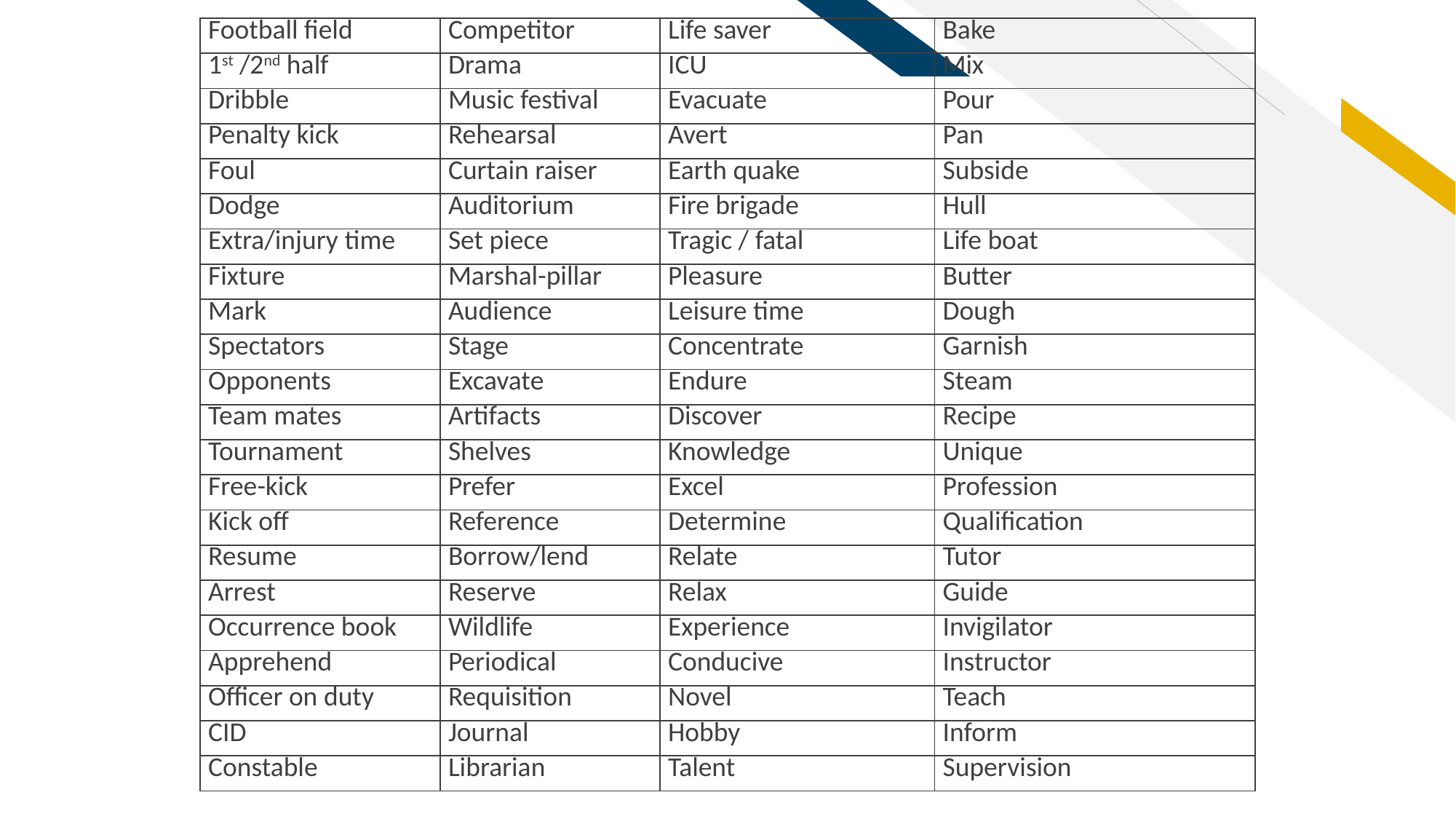

| Football field | Competitor | Life saver | Bake |
| --- | --- | --- | --- |
| 1st /2nd half | Drama | ICU | Mix |
| Dribble | Music festival | Evacuate | Pour |
| Penalty kick | Rehearsal | Avert | Pan |
| Foul | Curtain raiser | Earth quake | Subside |
| Dodge | Auditorium | Fire brigade | Hull |
| Extra/injury time | Set piece | Tragic / fatal | Life boat |
| Fixture | Marshal-pillar | Pleasure | Butter |
| Mark | Audience | Leisure time | Dough |
| Spectators | Stage | Concentrate | Garnish |
| Opponents | Excavate | Endure | Steam |
| Team mates | Artifacts | Discover | Recipe |
| Tournament | Shelves | Knowledge | Unique |
| Free-kick | Prefer | Excel | Profession |
| Kick off | Reference | Determine | Qualification |
| Resume | Borrow/lend | Relate | Tutor |
| Arrest | Reserve | Relax | Guide |
| Occurrence book | Wildlife | Experience | Invigilator |
| Apprehend | Periodical | Conducive | Instructor |
| Officer on duty | Requisition | Novel | Teach |
| CID | Journal | Hobby | Inform |
| Constable | Librarian | Talent | Supervision |